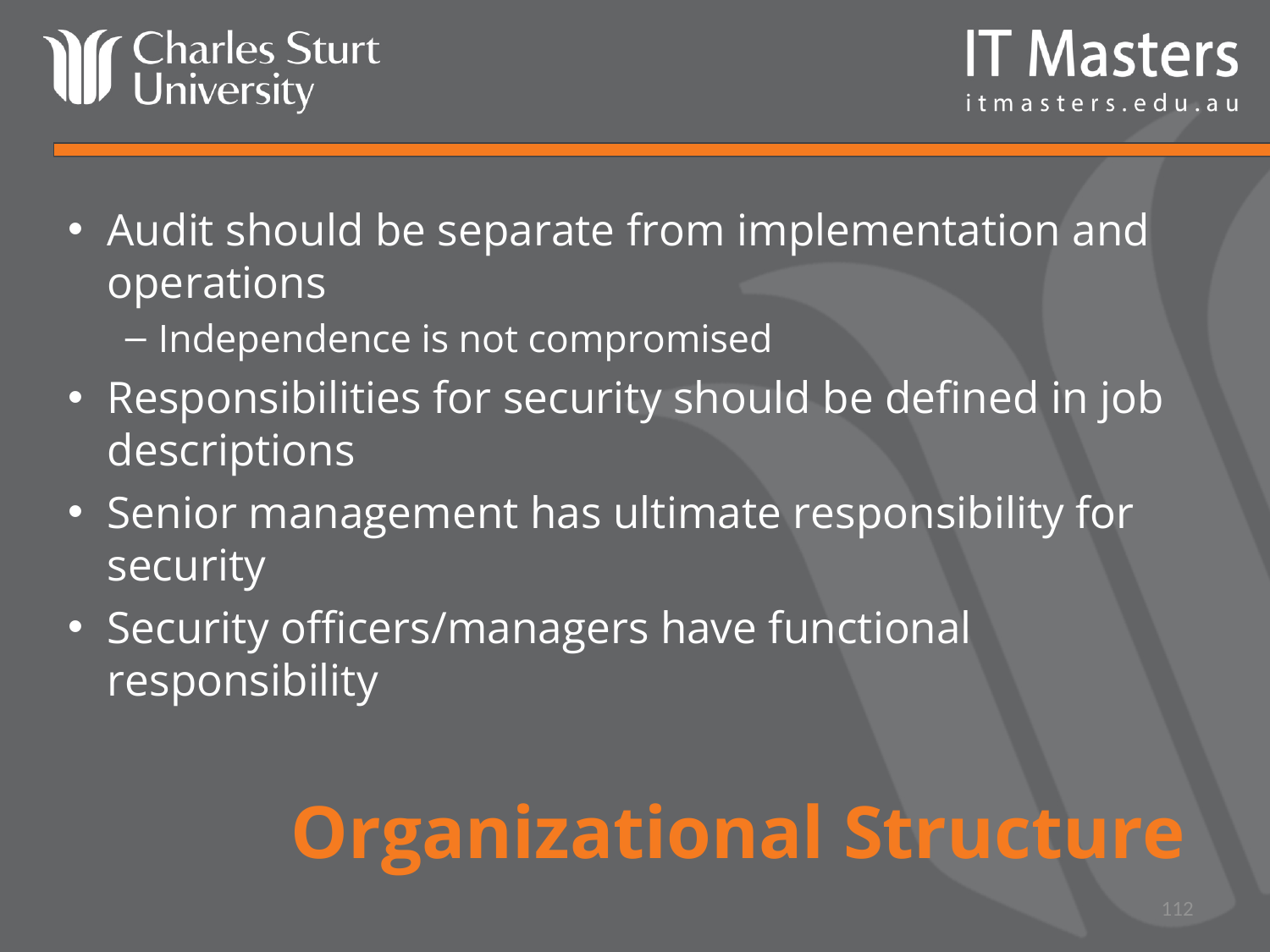

Audit should be separate from implementation and operations
Independence is not compromised
Responsibilities for security should be defined in job descriptions
Senior management has ultimate responsibility for security
Security officers/managers have functional responsibility
# Organizational Structure
112